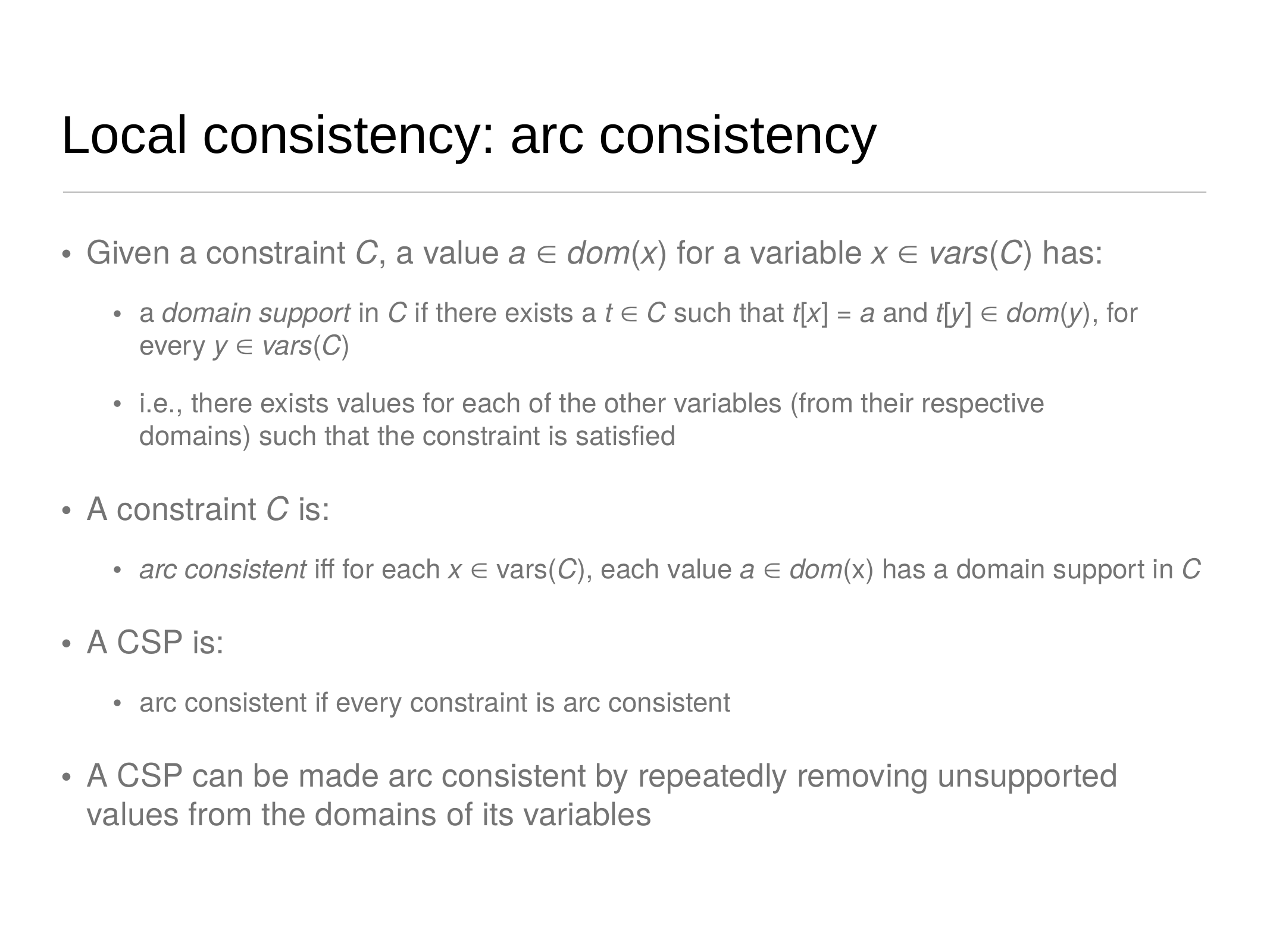

# Local consistency: arc consistency
Given a constraint C, a value a ∈ dom(x) for a variable x ∈ vars(C) has:
a domain support in C if there exists a t ∈ C such that t[x] = a and t[y] ∈ dom(y), for every y ∈ vars(C)
i.e., there exists values for each of the other variables (from their respective            domains) such that the constraint is satisfied
A constraint C is:
arc consistent iff for each x ∈ vars(C), each value a ∈ dom(x) has a domain support in C
A CSP is:
arc consistent if every constraint is arc consistent
A CSP can be made arc consistent by repeatedly removing unsupported values from the domains of its variables